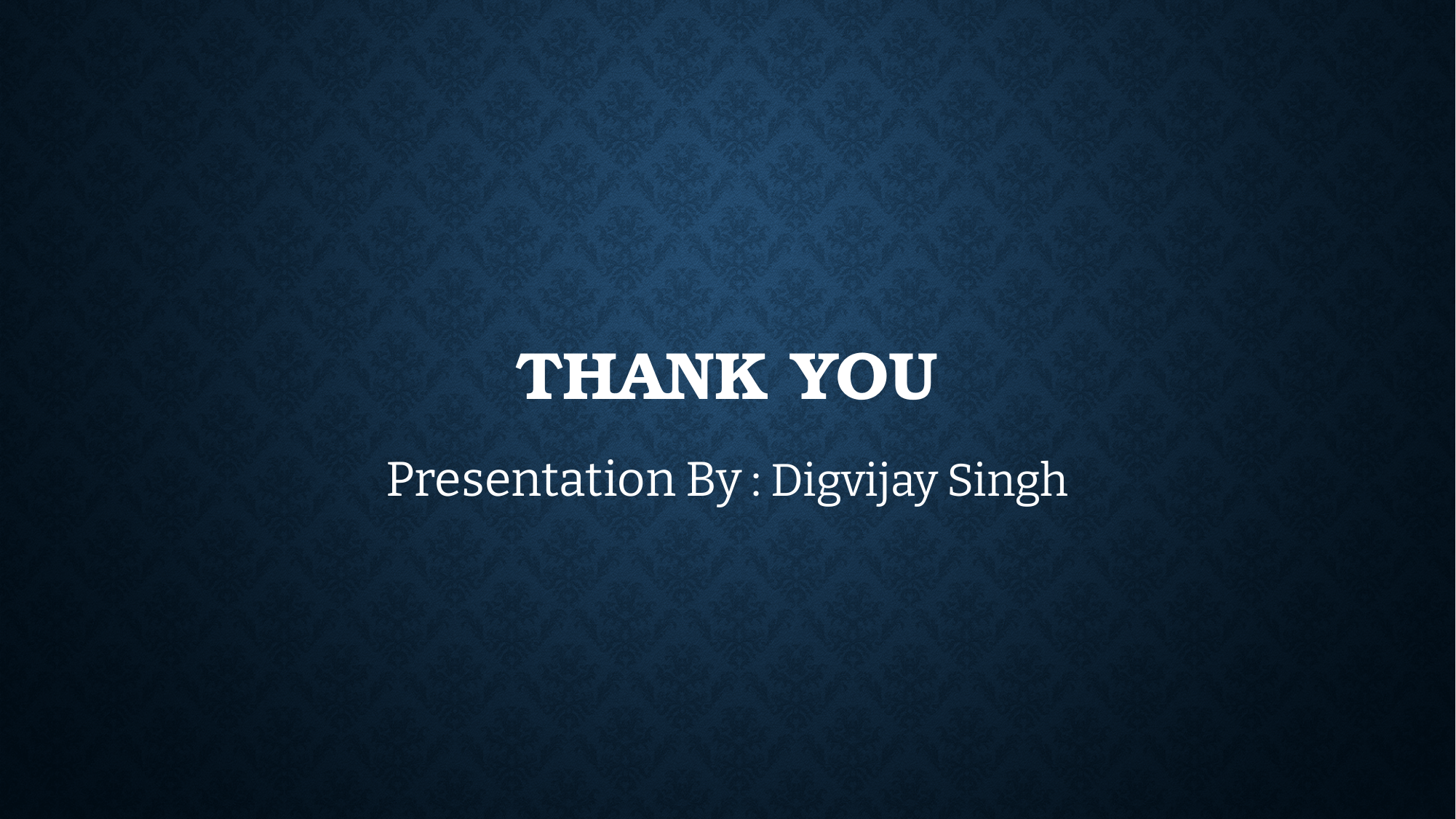

# THANK YOU
Presentation By : Digvijay Singh